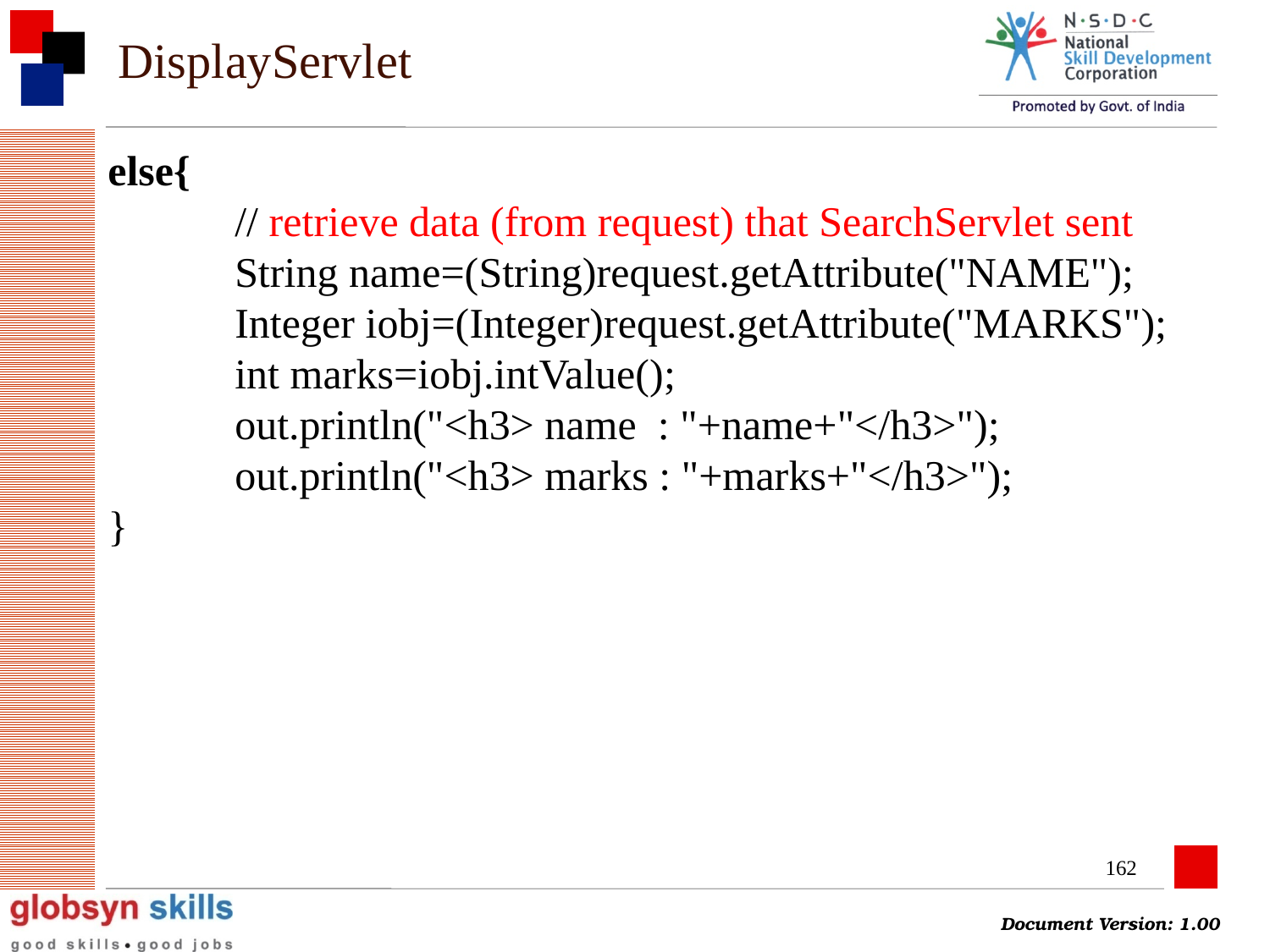

# DisplayServlet
else{
	// retrieve data (from request) that SearchServlet sent
	String name=(String)request.getAttribute("NAME");
	Integer iobj=(Integer)request.getAttribute("MARKS");
	int marks=iobj.intValue();
	out.println("<h3> name  : "+name+"</h3>");
	out.println("<h3> marks : "+marks+"</h3>");
}